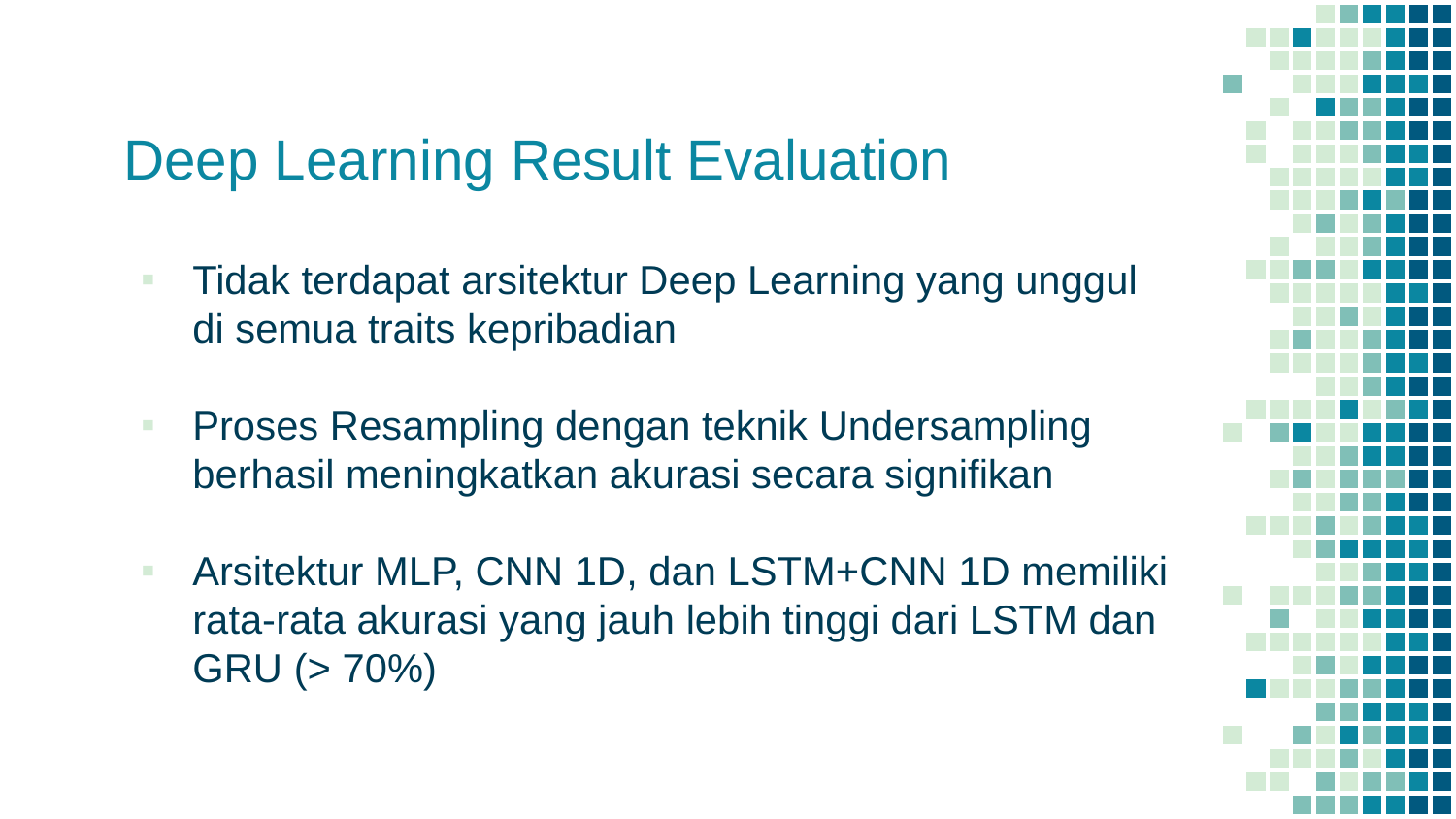

# Deep Learning Result Evaluation
Tidak terdapat arsitektur Deep Learning yang unggul di semua traits kepribadian

Proses Resampling dengan teknik Undersampling berhasil meningkatkan akurasi secara signifikan

Arsitektur MLP, CNN 1D, dan LSTM+CNN 1D memiliki rata-rata akurasi yang jauh lebih tinggi dari LSTM dan GRU (> 70%)